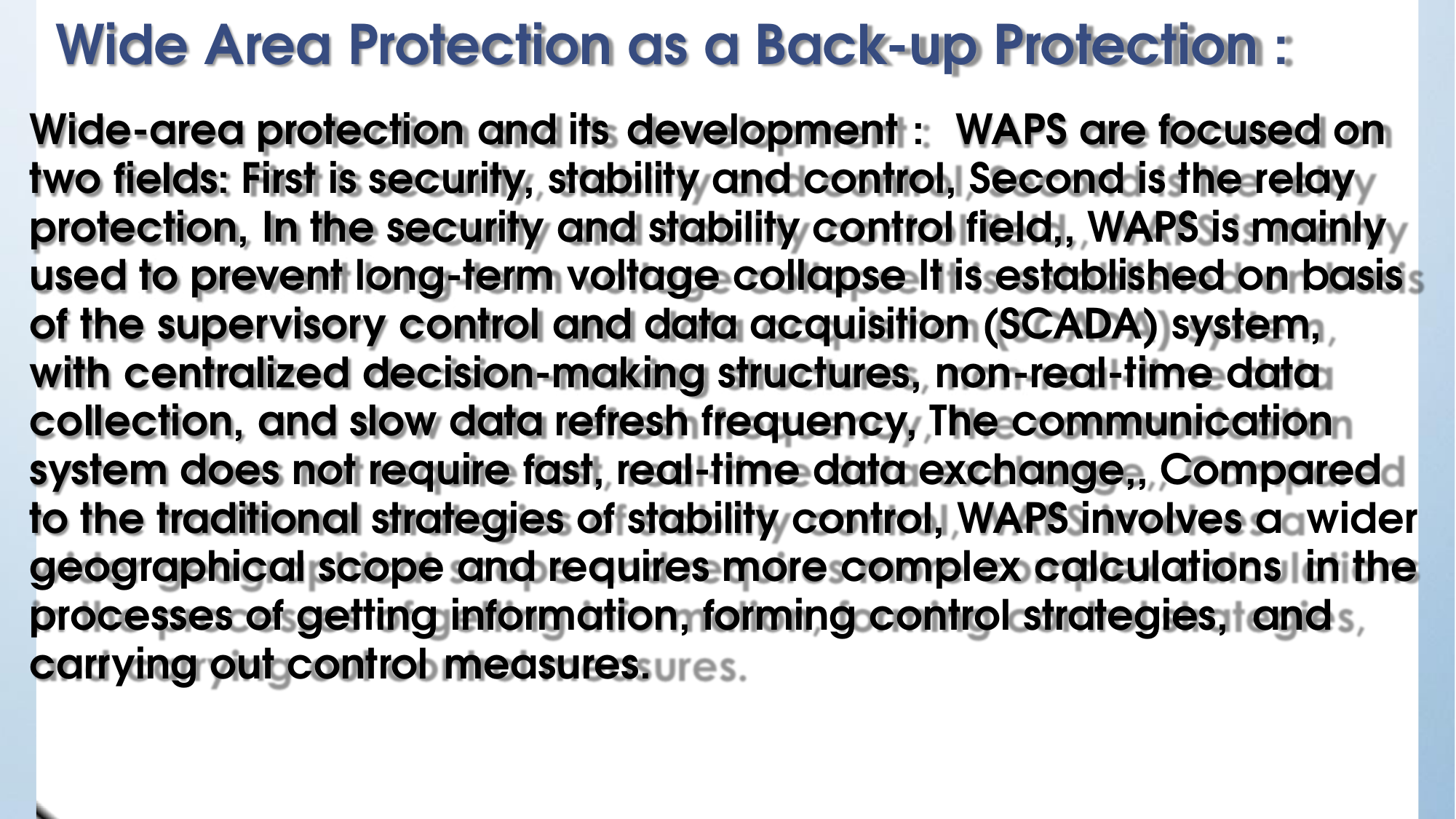

# Wide Area Protection as a Back-up Protection :

Wide-area protection and its development :	WAPS are focused on  two fields: First is security, stability and control, Second is the relay  protection, In the security and stability control field,, WAPS is mainly  used to prevent long-term voltage collapse It is established on basis  of the supervisory control and data acquisition (SCADA) system,  with centralized decision-making structures, non-real-time data  collection, and slow data refresh frequency, The communication  system does not require fast, real-time data exchange,, Compared  to the traditional strategies of stability control, WAPS involves a  wider geographical scope and requires more complex calculations  in the processes of getting information, forming control strategies,  and carrying out control measures.